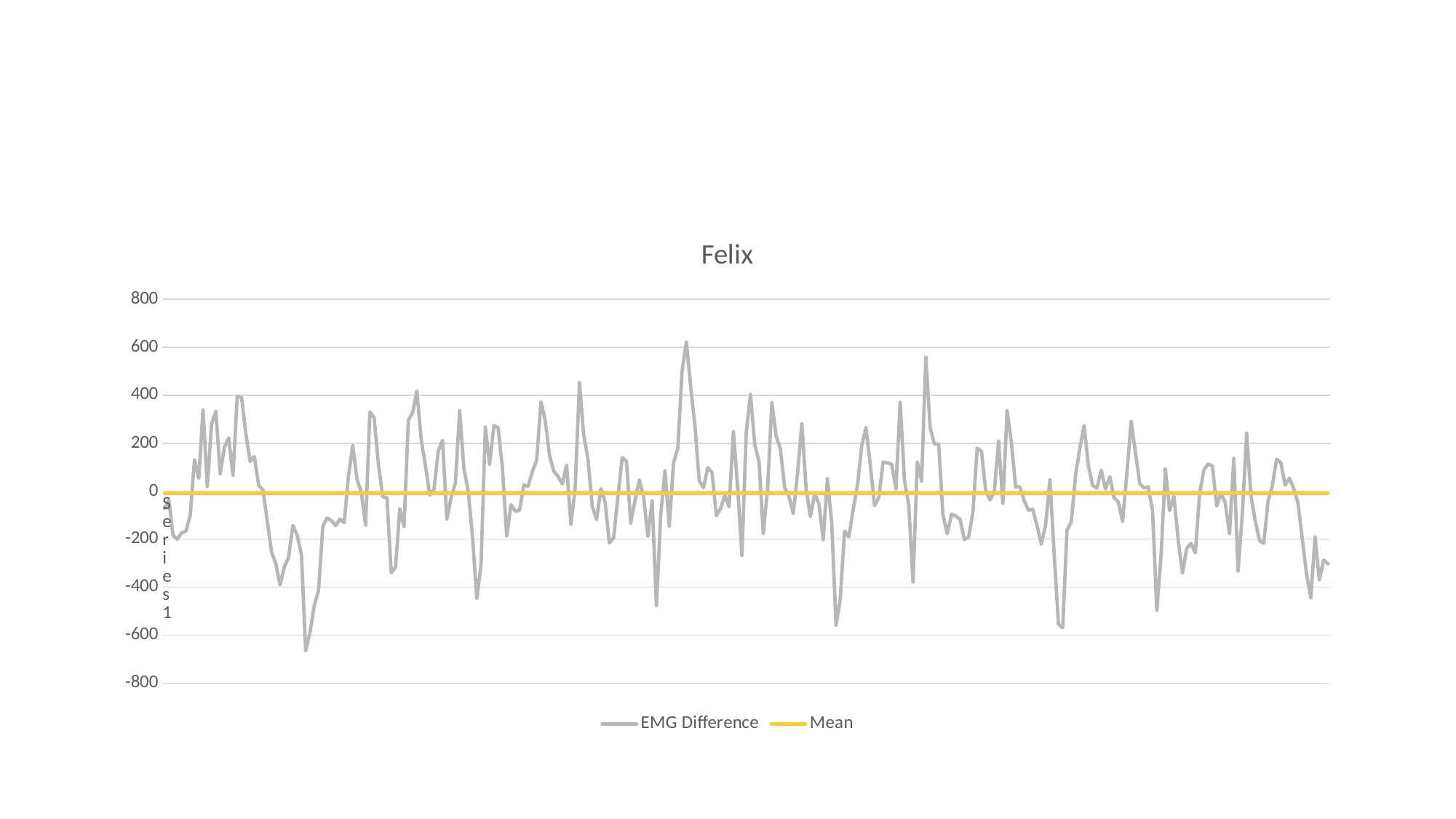

### Chart: Felix

| Category | EMG Difference | Mean |
|---|---|---|
|  | -72.56923076923081 | -8.163365434931364 |
|  | -37.868131868132025 | -8.163365434931364 |
|  | -184.451282051282 | -8.163365434931364 |
|  | -200.26666666666603 | -8.163365434931364 |
|  | -173.024038461539 | -8.163365434931364 |
|  | -167.02747252747298 | -8.163365434931364 |
|  | -100.53846153846202 | -8.163365434931364 |
|  | 130.769230769231 | -8.163365434931364 |
|  | 52.846153846153 | -8.163365434931364 |
|  | 337.923076923077 | -8.163365434931364 |
|  | 18.84615384615401 | -8.163365434931364 |
|  | 280.23076923076906 | -8.163365434931364 |
|  | 332.846153846154 | -8.163365434931364 |
|  | 72.0 | -8.163365434931364 |
|  | 182.461538461538 | -8.163365434931364 |
|  | 221.84615384615302 | -8.163365434931364 |
|  | 65.6153846153844 | -8.163365434931364 |
|  | 394.6153846153847 | -8.163365434931364 |
|  | 391.538461538461 | -8.163365434931364 |
|  | 240.230769230769 | -8.163365434931364 |
|  | 123.84615384615398 | -8.163365434931364 |
|  | 143.923076923076 | -8.163365434931364 |
|  | 23.92307692307702 | -8.163365434931364 |
|  | 5.692307692307693 | -8.163365434931364 |
|  | -121.9999999999995 | -8.163365434931364 |
|  | -252.615384615384 | -8.163365434931364 |
|  | -301.615384615384 | -8.163365434931364 |
|  | -390.615384615385 | -8.163365434931364 |
|  | -315.7692307692305 | -8.163365434931364 |
|  | -275.9999999999991 | -8.163365434931364 |
|  | -142.7692307692302 | -8.163365434931364 |
|  | -182.8461538461537 | -8.163365434931364 |
|  | -265.07692307692304 | -8.163365434931364 |
|  | -665.0 | -8.163365434931364 |
|  | -588.3846153846152 | -8.163365434931364 |
|  | -476.461538461538 | -8.163365434931364 |
|  | -414.1538461538459 | -8.163365434931364 |
|  | -146.8461538461535 | -8.163365434931364 |
|  | -111.38461538461529 | -8.163365434931364 |
|  | -122.61538461538461 | -8.163365434931364 |
|  | -143.5384615384607 | -8.163365434931364 |
|  | -116.307692307692 | -8.163365434931364 |
|  | -130.9999999999996 | -8.163365434931364 |
|  | 62.15384615384602 | -8.163365434931364 |
|  | 189.61538461538368 | -8.163365434931364 |
|  | 48.923076923076394 | -8.163365434931364 |
|  | -4.923076923077005 | -8.163365434931364 |
|  | -141.30769230769198 | -8.163365434931364 |
|  | 330.538461538462 | -8.163365434931364 |
|  | 305.76923076923 | -8.163365434931364 |
|  | 113.3846153846154 | -8.163365434931364 |
|  | -23.38461538461489 | -8.163365434931364 |
|  | -27.46153846153851 | -8.163365434931364 |
|  | -339.8461538461531 | -8.163365434931364 |
|  | -316.846153846154 | -8.163365434931364 |
|  | -73.0 | -8.163365434931364 |
|  | -146.76923076923106 | -8.163365434931364 |
|  | 296.30769230769204 | -8.163365434931364 |
|  | 327.0 | -8.163365434931364 |
|  | 416.461538461538 | -8.163365434931364 |
|  | 214.84615384615404 | -8.163365434931364 |
|  | 106.230769230769 | -8.163365434931364 |
|  | -17.0 | -8.163365434931364 |
|  | 8.615384615384599 | -8.163365434931364 |
|  | 168.8461538461537 | -8.163365434931364 |
|  | 211.38461538461468 | -8.163365434931364 |
|  | -116.15384615384599 | -8.163365434931364 |
|  | -26.538461538460993 | -8.163365434931364 |
|  | 33.61538461538501 | -8.163365434931364 |
|  | 335.23076923076906 | -8.163365434931364 |
|  | 91.307692307693 | -8.163365434931364 |
|  | 0.8461538461539817 | -8.163365434931364 |
|  | -190.3846153846153 | -8.163365434931364 |
|  | -446.0054945054941 | -8.163365434931364 |
|  | -307.23076923076894 | -8.163365434931364 |
|  | 266.69230769230796 | -8.163365434931364 |
|  | 112.07692307692304 | -8.163365434931364 |
|  | 273.84615384615404 | -8.163365434931364 |
|  | 263.923076923076 | -8.163365434931364 |
|  | 94.505494505495 | -8.163365434931364 |
|  | -186.15384615384698 | -8.163365434931364 |
|  | -56.84615384615359 | -8.163365434931364 |
|  | -83.6923076923073 | -8.163365434931364 |
|  | -79.76923076923009 | -8.163365434931364 |
|  | 25.769230769231 | -8.163365434931364 |
|  | 20.615384615384002 | -8.163365434931364 |
|  | 82.46153846153808 | -8.163365434931364 |
|  | 128.4615384615378 | -8.163365434931364 |
|  | 372.15384615384585 | -8.163365434931364 |
|  | 294.69230769230694 | -8.163365434931364 |
|  | 150.4615384615378 | -8.163365434931364 |
|  | 83.46153846153821 | -8.163365434931364 |
|  | 61.538461538462 | -8.163365434931364 |
|  | 29.769230769231 | -8.163365434931364 |
|  | 108.84615384615398 | -8.163365434931364 |
|  | -137.69230769230796 | -8.163365434931364 |
|  | 9.692307692308077 | -8.163365434931364 |
|  | 452.3076923076919 | -8.163365434931364 |
|  | 234.61538461538498 | -8.163365434931364 |
|  | 132.846153846154 | -8.163365434931364 |
|  | -63.384615384616 | -8.163365434931364 |
|  | -118.23076923076839 | -8.163365434931364 |
|  | 10.230769230769198 | -8.163365434931364 |
|  | -45.307692307691994 | -8.163365434931364 |
|  | -215.76923076922998 | -8.163365434931364 |
|  | -193.769230769231 | -8.163365434931364 |
|  | -23.38461538461499 | -8.163365434931364 |
|  | 140.30769230769198 | -8.163365434931364 |
|  | 125.0 | -8.163365434931364 |
|  | -133.384615384616 | -8.163365434931364 |
|  | -38.230769230769994 | -8.163365434931364 |
|  | 47.0 | -8.163365434931364 |
|  | -23.38461538461499 | -8.163365434931364 |
|  | -187.384615384616 | -8.163365434931364 |
|  | -41.230769230769 | -8.163365434931364 |
|  | -476.99999999999994 | -8.163365434931364 |
|  | -99.769230769231 | -8.163365434931364 |
|  | 84.92307692307699 | -8.163365434931364 |
|  | -145.92307692307702 | -8.163365434931364 |
|  | 115.923076923077 | -8.163365434931364 |
|  | 179.307692307692 | -8.163365434931364 |
|  | 499.30769230769204 | -8.163365434931364 |
|  | 620.6153846153845 | -8.163365434931364 |
|  | 436.0769230769226 | -8.163365434931364 |
|  | 272.6153846153845 | -8.163365434931364 |
|  | 42.38461538461499 | -8.163365434931364 |
|  | 14.0 | -8.163365434931364 |
|  | 98.3846153846154 | -8.163365434931364 |
|  | 78.07692307692301 | -8.163365434931364 |
|  | -102.4615384615377 | -8.163365434931364 |
|  | -72.69230769230771 | -8.163365434931364 |
|  | -17.307692307692292 | -8.163365434931364 |
|  | -65.84615384615331 | -8.163365434931364 |
|  | 247.99999999999997 | -8.163365434931364 |
|  | 17.0 | -8.163365434931364 |
|  | -266.846153846154 | -8.163365434931364 |
|  | 242.92307692307702 | -8.163365434931364 |
|  | 403.384615384615 | -8.163365434931364 |
|  | 193.69230769230697 | -8.163365434931364 |
|  | 122.3846153846151 | -8.163365434931364 |
|  | -175.846153846154 | -8.163365434931364 |
|  | 9.230769230768999 | -8.163365434931364 |
|  | 368.76923076923003 | -8.163365434931364 |
|  | 230.076923076924 | -8.163365434931364 |
|  | 174.230769230769 | -8.163365434931364 |
|  | 14.923076923077005 | -8.163365434931364 |
|  | -21.76923076923009 | -8.163365434931364 |
|  | -93.61538461538402 | -8.163365434931364 |
|  | 73.230769230769 | -8.163365434931364 |
|  | 281.1538461538453 | -8.163365434931364 |
|  | 12.615384615384698 | -8.163365434931364 |
|  | -106.46153846153801 | -8.163365434931364 |
|  | -9.230769230768999 | -8.163365434931364 |
|  | -53.230769230769056 | -8.163365434931364 |
|  | -202.61538461538396 | -8.163365434931364 |
|  | 52.07692307692298 | -8.163365434931364 |
|  | -133.30769230769204 | -8.163365434931364 |
|  | -558.1538461538461 | -8.163365434931364 |
|  | -447.84615384615404 | -8.163365434931364 |
|  | -166.3076923076914 | -8.163365434931364 |
|  | -190.3076923076914 | -8.163365434931364 |
|  | -77.15384615384602 | -8.163365434931364 |
|  | 23.692307692306997 | -8.163365434931364 |
|  | 187.076923076923 | -8.163365434931364 |
|  | 265.15384615384596 | -8.163365434931364 |
|  | 111.69230769230799 | -8.163365434931364 |
|  | -60.230769230769 | -8.163365434931364 |
|  | -26.923076923076962 | -8.163365434931364 |
|  | 121.461538461538 | -8.163365434931364 |
|  | 117.5384615384616 | -8.163365434931364 |
|  | 112.76923076923019 | -8.163365434931364 |
|  | 9.615384615384087 | -8.163365434931364 |
|  | 369.538461538461 | -8.163365434931364 |
|  | 46.69230769230808 | -8.163365434931364 |
|  | -58.0 | -8.163365434931364 |
|  | -378.538461538462 | -8.163365434931364 |
|  | 121.15384615384602 | -8.163365434931364 |
|  | 42.15384615384602 | -8.163365434931364 |
|  | 557.6923076923069 | -8.163365434931364 |
|  | 264.153846153847 | -8.163365434931364 |
|  | 196.846153846154 | -8.163365434931364 |
|  | 196.538461538462 | -8.163365434931364 |
|  | -98.69230769230799 | -8.163365434931364 |
|  | -177.61538461538407 | -8.163365434931364 |
|  | -95.99999999999909 | -8.163365434931364 |
|  | -103.9230769230763 | -8.163365434931364 |
|  | -116.61538461538498 | -8.163365434931364 |
|  | -202.07692307692298 | -8.163365434931364 |
|  | -190.38461538461468 | -8.163365434931364 |
|  | -88.23076923077002 | -8.163365434931364 |
|  | 179.84615384615398 | -8.163365434931364 |
|  | 166.230769230769 | -8.163365434931364 |
|  | 0.8461538461540101 | -8.163365434931364 |
|  | -37.07692307692298 | -8.163365434931364 |
|  | -1.6813186813189986 | -8.163365434931364 |
|  | 209.30769230769198 | -8.163365434931364 |
|  | -51.38461538461496 | -8.163365434931364 |
|  | 335.461538461538 | -8.163365434931364 |
|  | 203.0 | -8.163365434931364 |
|  | 16.38461538461499 | -8.163365434931364 |
|  | 18.6153846153843 | -8.163365434931364 |
|  | -40.8461538461533 | -8.163365434931364 |
|  | -79.76923076923 | -8.163365434931364 |
|  | -75.76923076923019 | -8.163365434931364 |
|  | -144.0 | -8.163365434931364 |
|  | -221.5384615384607 | -8.163365434931364 |
|  | -142.0 | -8.163365434931364 |
|  | 47.230769230769 | -8.163365434931364 |
|  | -261.76923076923106 | -8.163365434931364 |
|  | -553.846153846154 | -8.163365434931364 |
|  | -568.692307692307 | -8.163365434931364 |
|  | -162.53846153846138 | -8.163365434931364 |
|  | -128.0 | -8.163365434931364 |
|  | 65.76923076923003 | -8.163365434931364 |
|  | 178.692307692307 | -8.163365434931364 |
|  | 273.23076923076883 | -8.163365434931364 |
|  | 105.38461538461598 | -8.163365434931364 |
|  | 24.0 | -8.163365434931364 |
|  | 12.461538461538396 | -8.163365434931364 |
|  | 87.69230769230741 | -8.163365434931364 |
|  | 9.384615384615302 | -8.163365434931364 |
|  | 60.46153846153821 | -8.163365434931364 |
|  | -27.6153846153846 | -8.163365434931364 |
|  | -45.0769230769231 | -8.163365434931364 |
|  | -126.4615384615378 | -8.163365434931364 |
|  | 73.384615384615 | -8.163365434931364 |
|  | 290.461538461538 | -8.163365434931364 |
|  | 160.92307692307702 | -8.163365434931364 |
|  | 31.461538461537998 | -8.163365434931364 |
|  | 13.153846153845606 | -8.163365434931364 |
|  | 17.692307692308006 | -8.163365434931364 |
|  | -82.61538461538498 | -8.163365434931364 |
|  | -495.69230769230705 | -8.163365434931364 |
|  | -265.153846153846 | -8.163365434931364 |
|  | 92.07692307692298 | -8.163365434931364 |
|  | -81.230769230769 | -8.163365434931364 |
|  | -20.69230769230802 | -8.163365434931364 |
|  | -205.23076923077 | -8.163365434931364 |
|  | -341.461538461538 | -8.163365434931364 |
|  | -238.69230769230768 | -8.163365434931364 |
|  | -217.076923076923 | -8.163365434931364 |
|  | -257.461538461538 | -8.163365434931364 |
|  | -10.15384615384599 | -8.163365434931364 |
|  | 88.692307692307 | -8.163365434931364 |
|  | 113.53846153846101 | -8.163365434931364 |
|  | 104.92307692307702 | -8.163365434931364 |
|  | -62.61538461538498 | -8.163365434931364 |
|  | -6.384615384614989 | -8.163365434931364 |
|  | -48.846153846153 | -8.163365434931364 |
|  | -178.0 | -8.163365434931364 |
|  | 137.15384615384602 | -8.163365434931364 |
|  | -332.69230769230705 | -8.163365434931364 |
|  | -93.46153846153902 | -8.163365434931364 |
|  | 241.07692307692304 | -8.163365434931364 |
|  | -17.230769230769 | -8.163365434931364 |
|  | -123.230769230769 | -8.163365434931364 |
|  | -204.7692307692301 | -8.163365434931364 |
|  | -217.236263736264 | -8.163365434931364 |
|  | -41.69230769230799 | -8.163365434931364 |
|  | 21.692307692307992 | -8.163365434931364 |
|  | 133.769230769231 | -8.163365434931364 |
|  | 118.461538461538 | -8.163365434931364 |
|  | 25.0 | -8.163365434931364 |
|  | 53.99999999999919 | -8.163365434931364 |
|  | 11.384615384615401 | -8.163365434931364 |
|  | -48.461538461538396 | -8.163365434931364 |
|  | -198.769230769231 | -8.163365434931364 |
|  | -344.615384615385 | -8.163365434931364 |
|  | -444.076923076923 | -8.163365434931364 |
|  | -190.769230769231 | -8.163365434931364 |
|  | -370.0 | -8.163365434931364 |
|  | -286.84615384615404 | -8.163365434931364 |
|  | -302.66666666666697 | -8.163365434931364 |